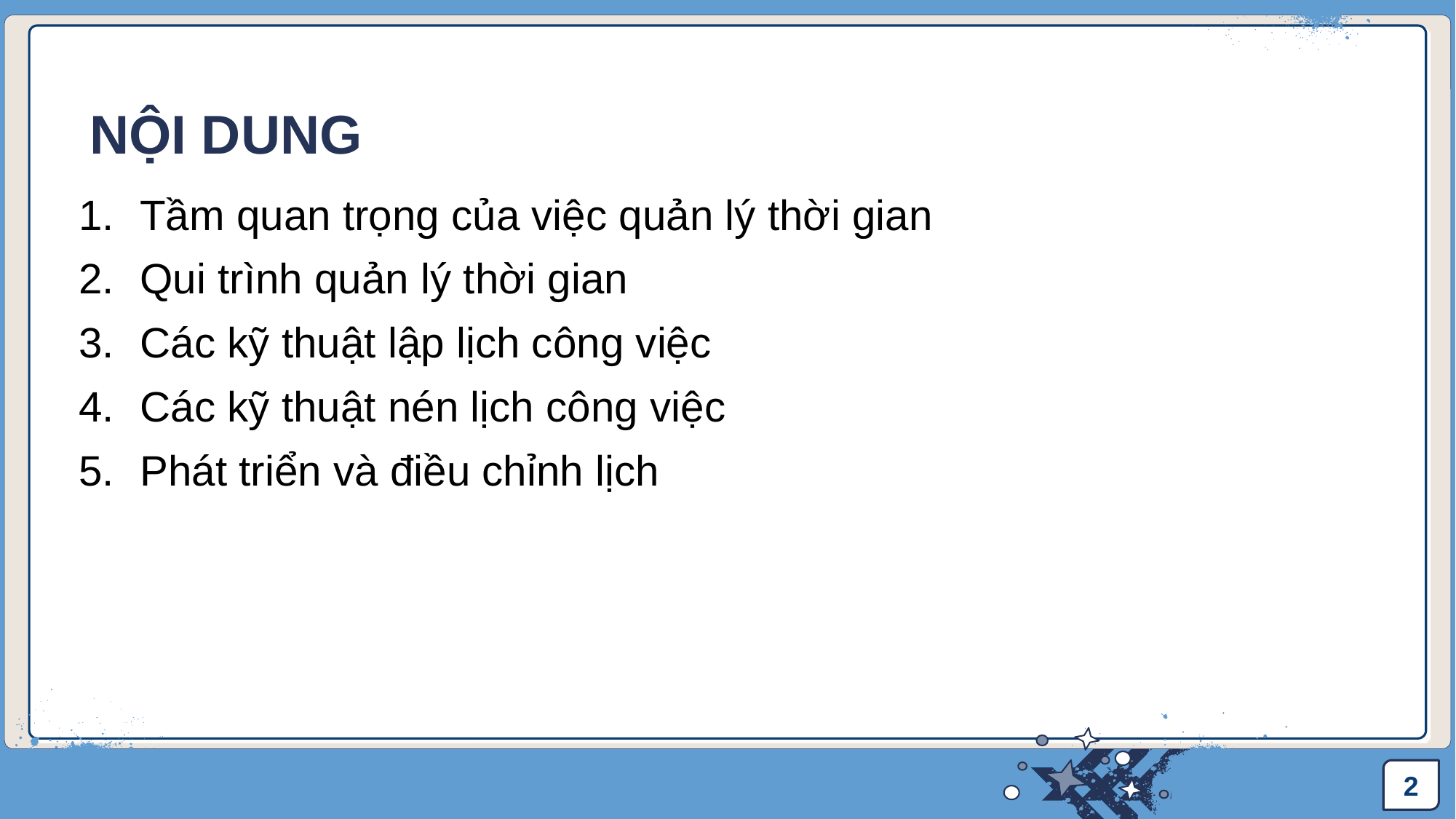

# NỘI DUNG
Tầm quan trọng của việc quản lý thời gian
Qui trình quản lý thời gian
Các kỹ thuật lập lịch công việc
Các kỹ thuật nén lịch công việc
Phát triển và điều chỉnh lịch

2